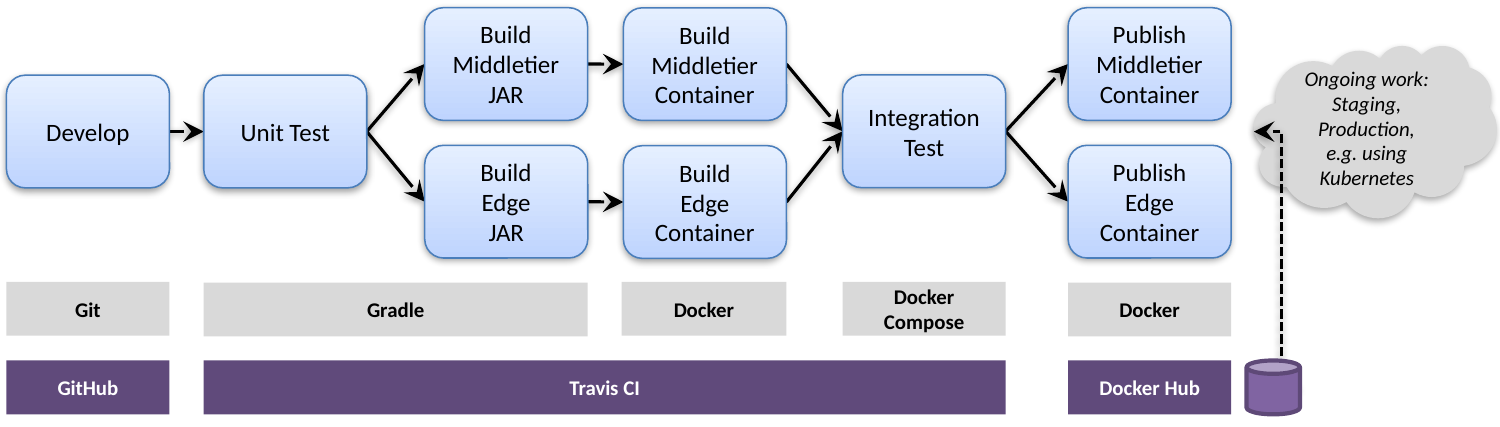

Build Middletier JAR
Publish Middletier Container
Build Middletier Container
Ongoing work:
Staging, Production, e.g. using Kubernetes
Integration Test
Develop
Unit Test
Build
Edge
JAR
Publish Edge Container
Build
Edge Container
Git
Docker
Docker Compose
Gradle
Docker
GitHub
Travis CI
Docker Hub